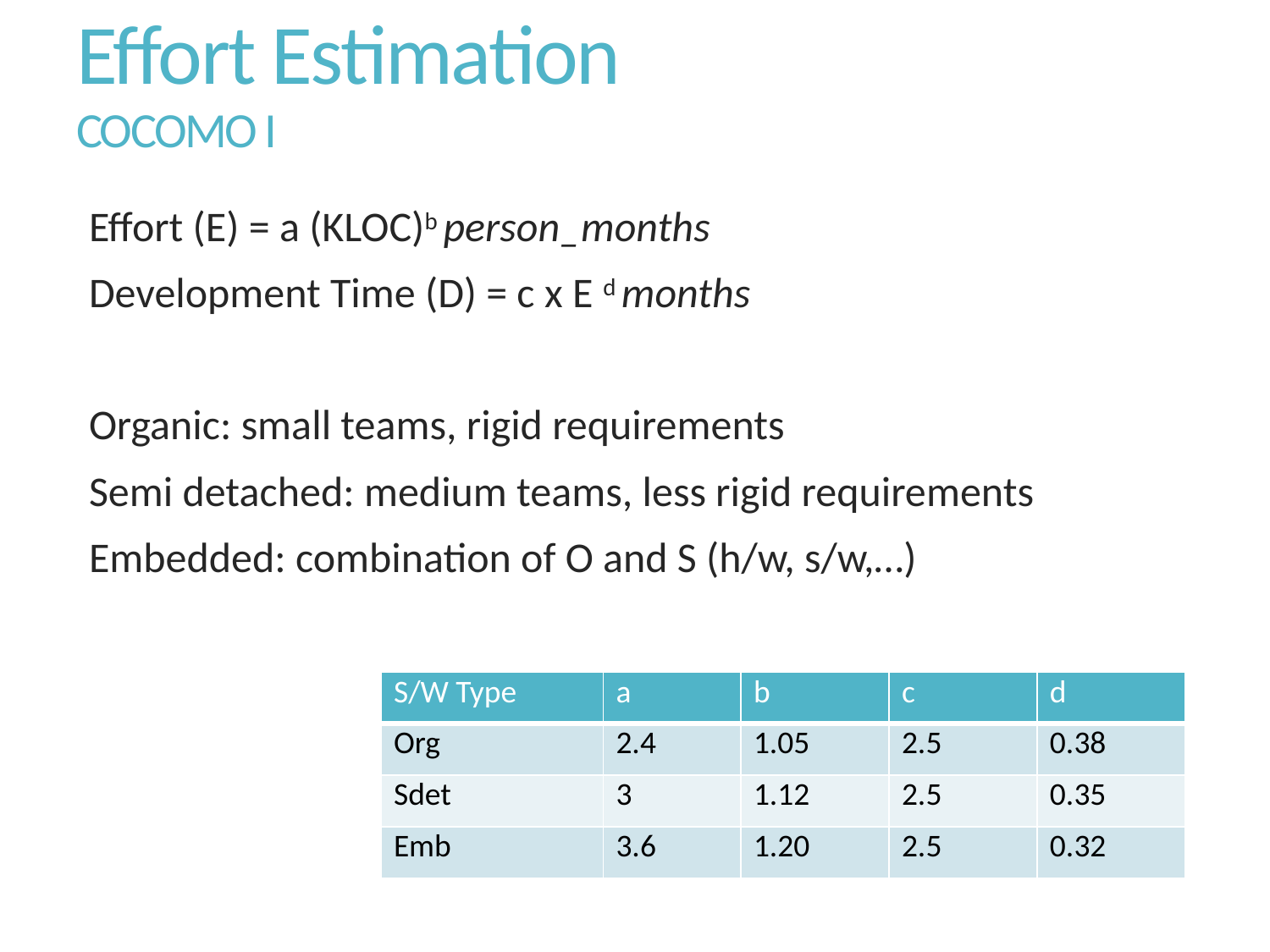

# Effort Estimation COCOMO I
Effort (E) = a (KLOC)b person_months
Development Time (D) = c x E d months

Organic: small teams, rigid requirements
Semi detached: medium teams, less rigid requirements
Embedded: combination of O and S (h/w, s/w,…)
| S/W Type | a | b | c | d |
| --- | --- | --- | --- | --- |
| Org | 2.4 | 1.05 | 2.5 | 0.38 |
| Sdet | 3 | 1.12 | 2.5 | 0.35 |
| Emb | 3.6 | 1.20 | 2.5 | 0.32 |